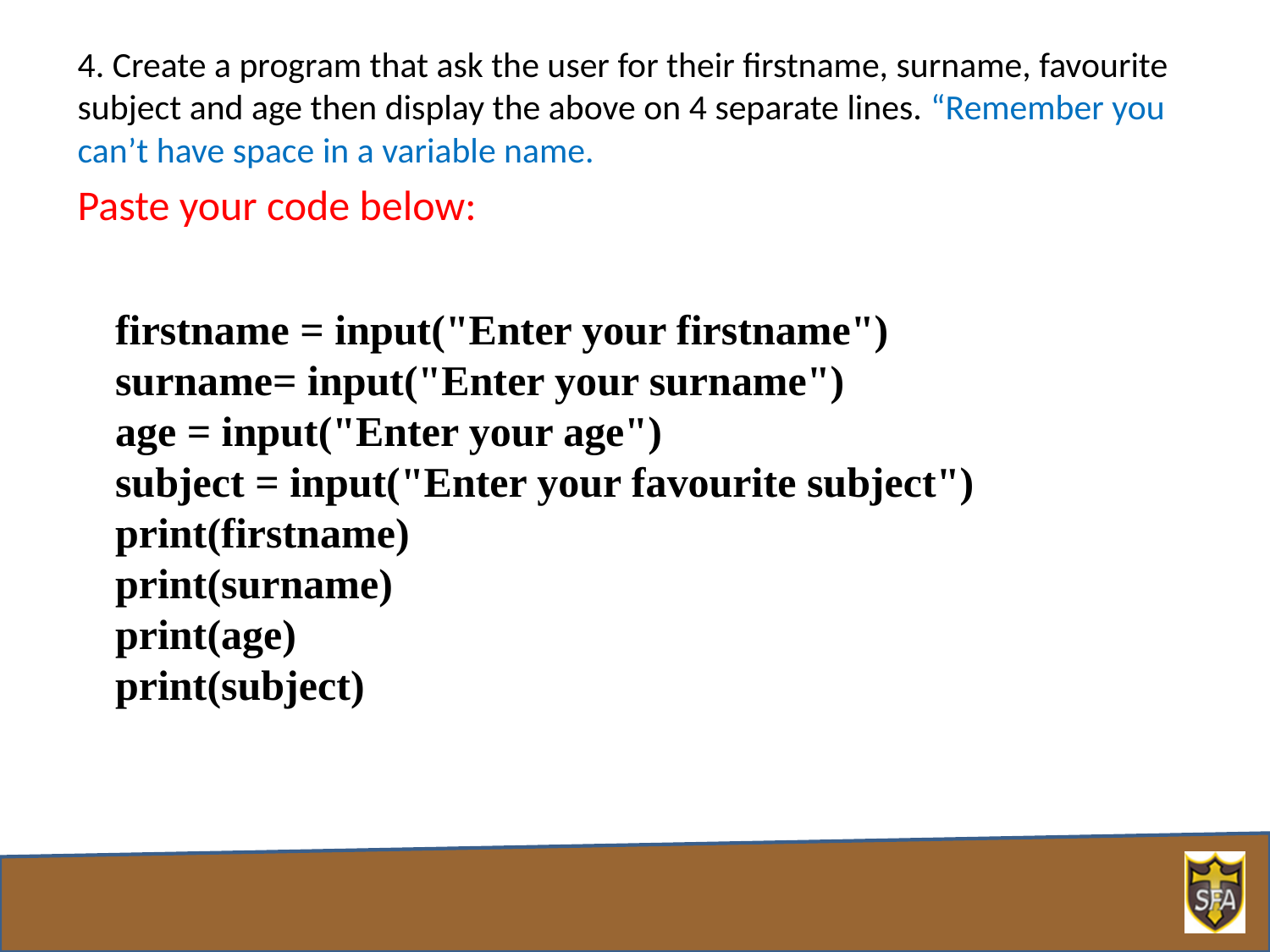

4. Create a program that ask the user for their firstname, surname, favourite subject and age then display the above on 4 separate lines. “Remember you can’t have space in a variable name.
Paste your code below:

firstname = input("Enter your firstname")
surname= input("Enter your surname")
age = input("Enter your age")
subject = input("Enter your favourite subject")
print(firstname)
print(surname)
print(age)
print(subject)